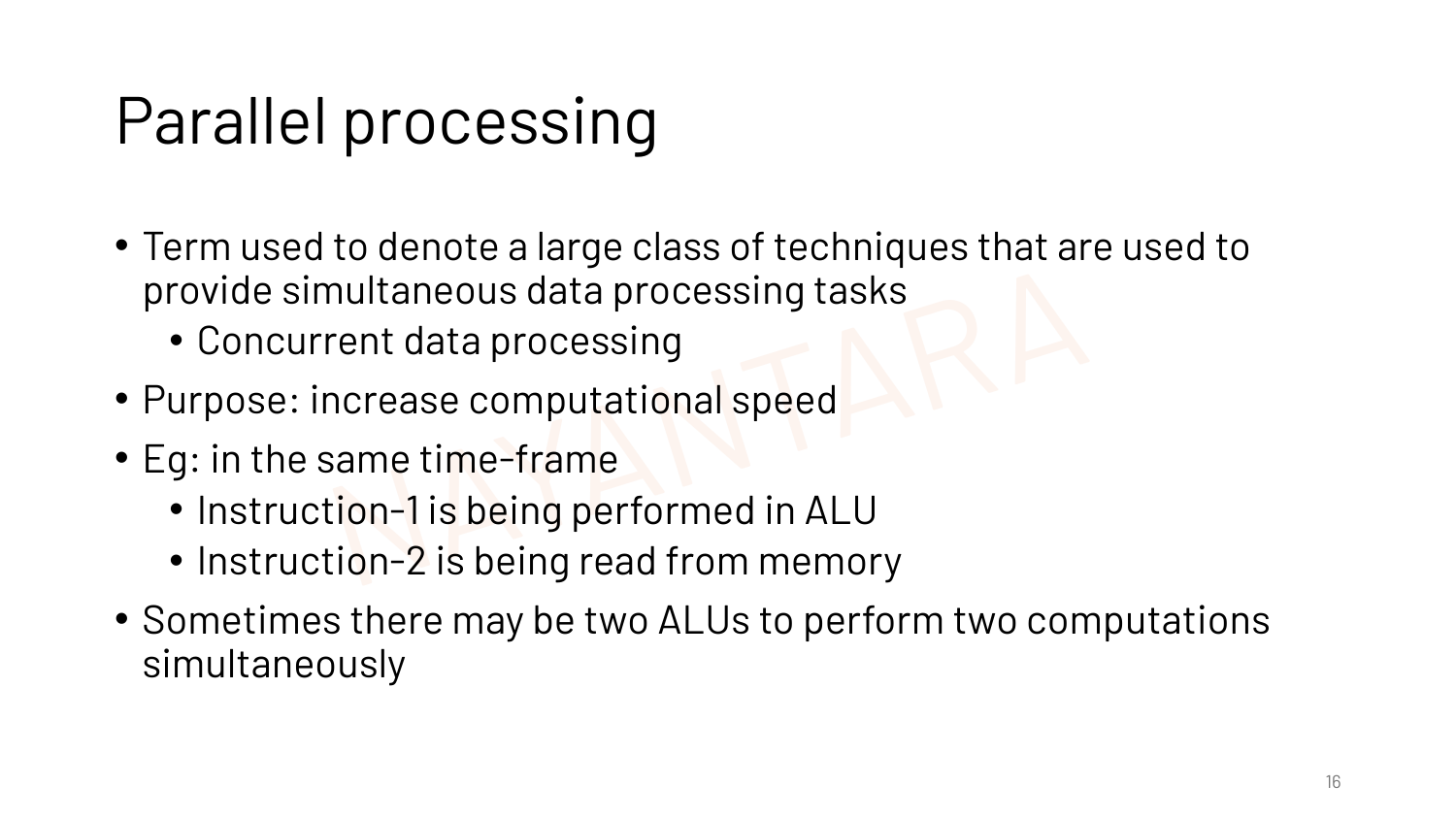

# Parallel processing
Term used to denote a large class of techniques that are used to provide simultaneous data processing tasks
Concurrent data processing
Purpose: increase computational speed
Eg: in the same time-frame
Instruction-1 is being performed in ALU
Instruction-2 is being read from memory
Sometimes there may be two ALUs to perform two computations simultaneously
16